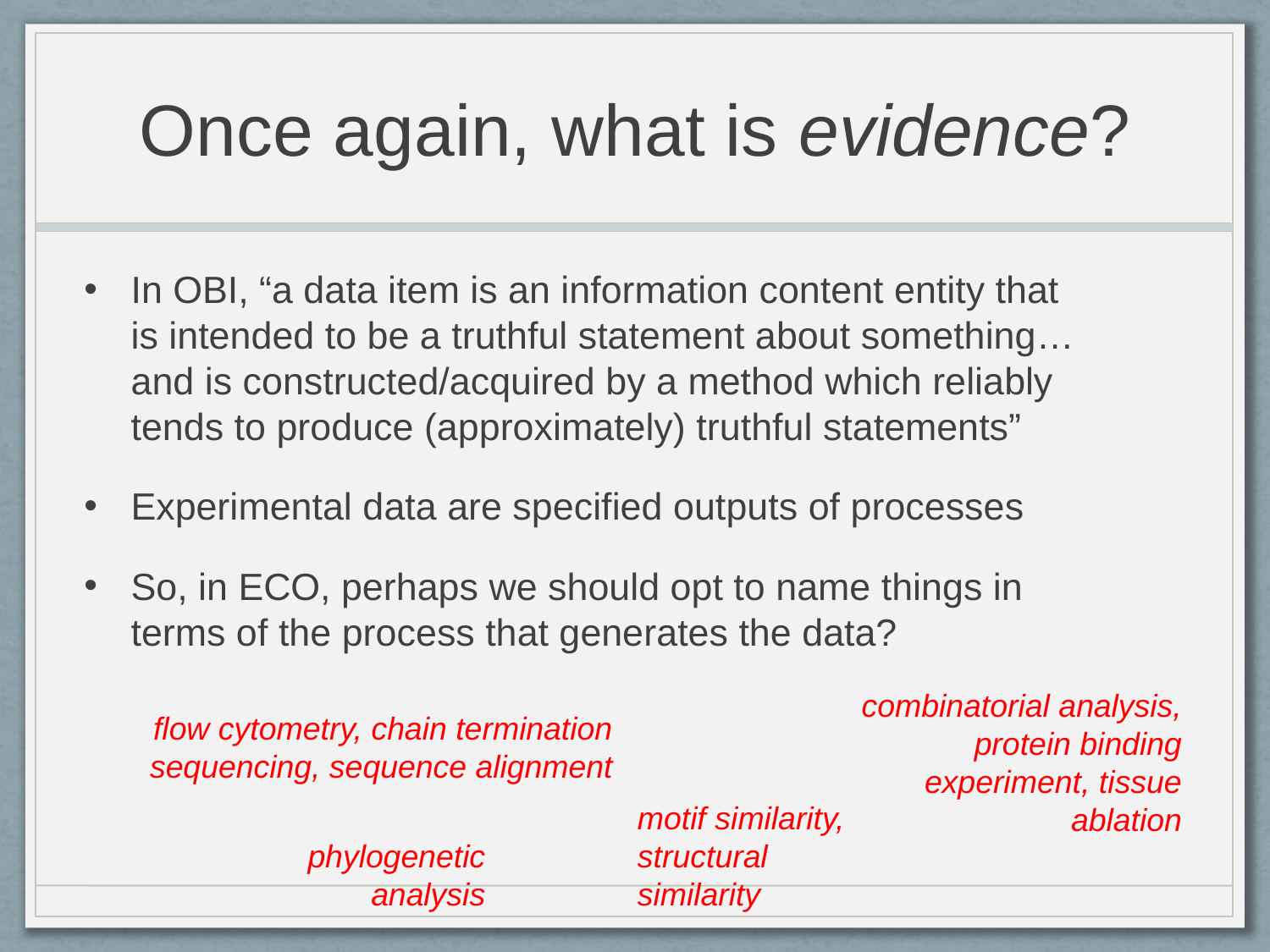

# Once again, what is evidence?
In OBI, “a data item is an information content entity that is intended to be a truthful statement about something… and is constructed/acquired by a method which reliably tends to produce (approximately) truthful statements”
Experimental data are specified outputs of processes
So, in ECO, perhaps we should opt to name things in terms of the process that generates the data?
combinatorial analysis, protein binding experiment, tissue ablation
flow cytometry, chain termination sequencing, sequence alignment
motif similarity, structural similarity
phylogenetic analysis